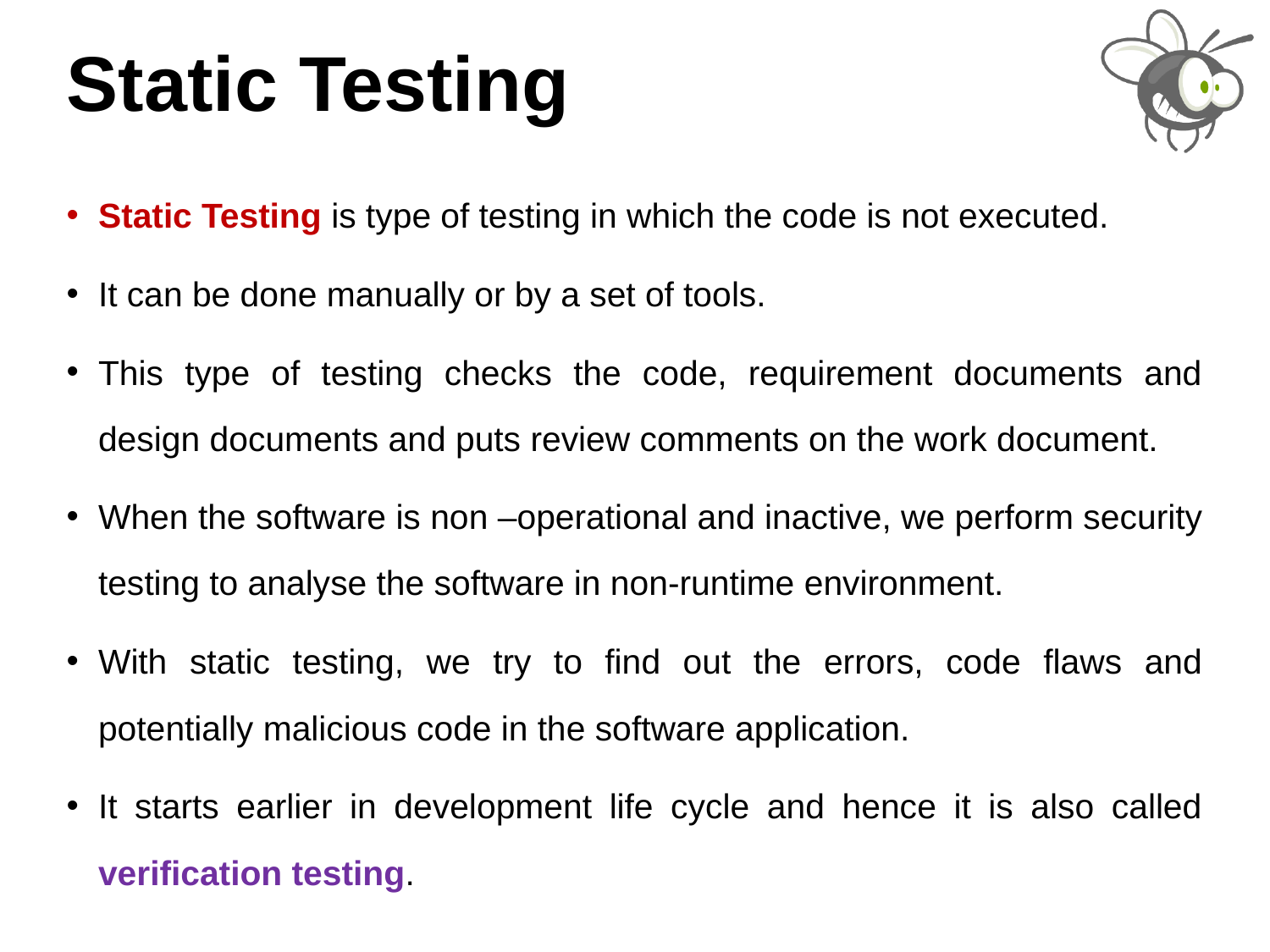

# Static Testing
Static Testing is type of testing in which the code is not executed.
It can be done manually or by a set of tools.
This type of testing checks the code, requirement documents and design documents and puts review comments on the work document.
When the software is non –operational and inactive, we perform security testing to analyse the software in non-runtime environment.
With static testing, we try to find out the errors, code flaws and potentially malicious code in the software application.
It starts earlier in development life cycle and hence it is also called verification testing.